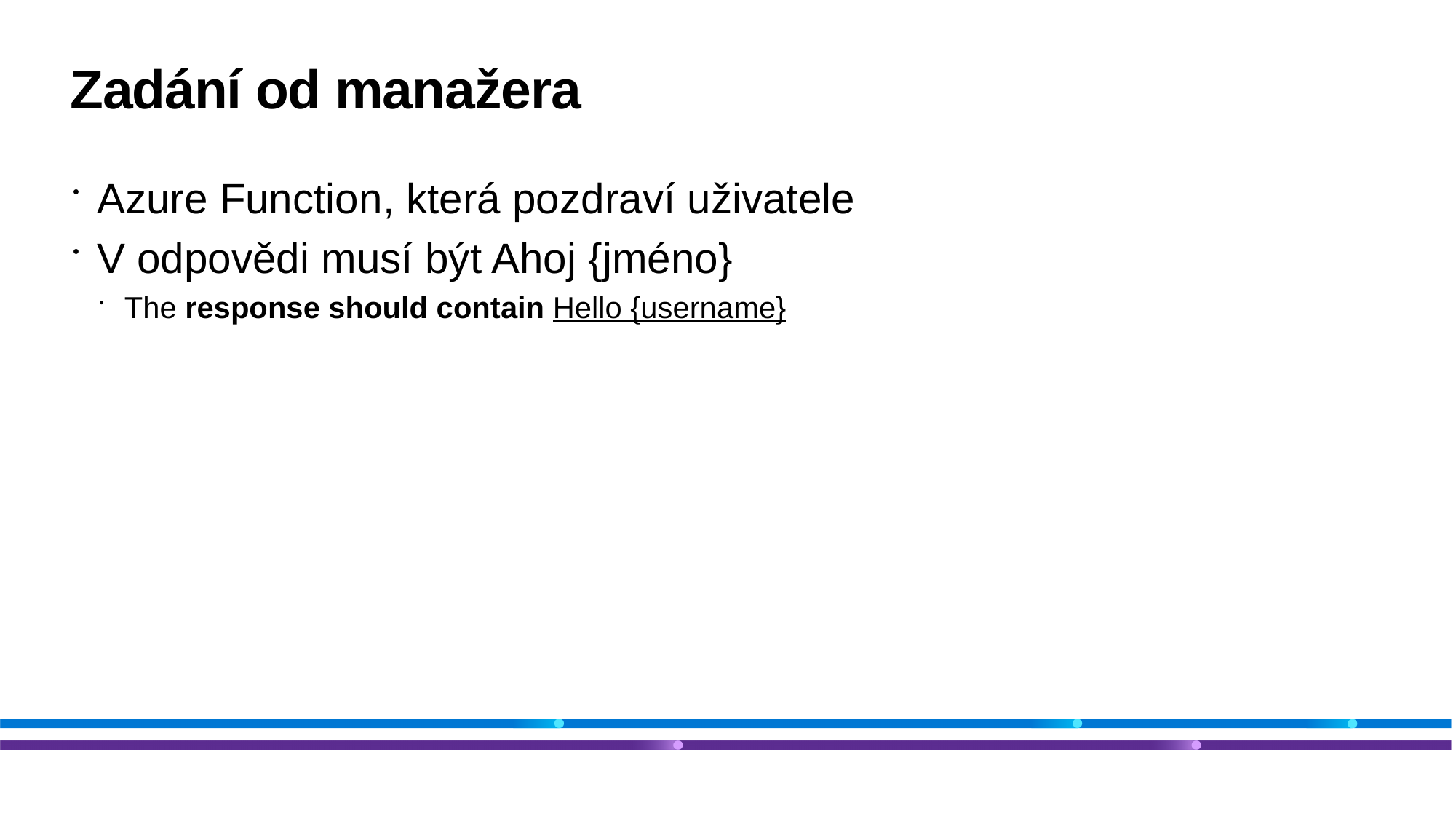

# Zadání od manažera
Azure Function, která pozdraví uživatele
V odpovědi musí být Ahoj {jméno}
The response should contain Hello {username}